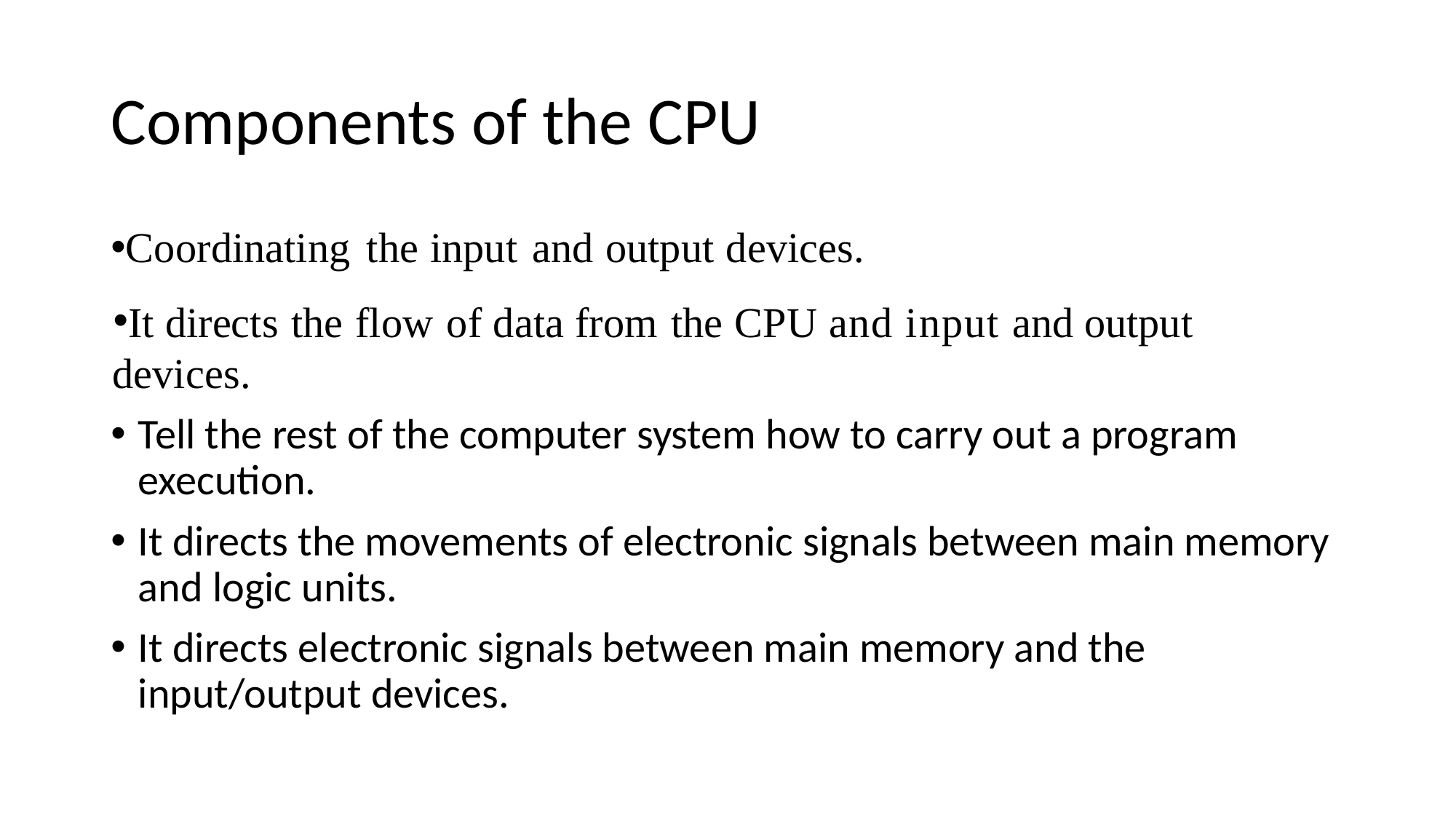

# Components of the CPU
Coordinating the input and output devices.
It directs the flow of data from the CPU and input and output devices.
Tell the rest of the computer system how to carry out a program execution.
It directs the movements of electronic signals between main memory and logic units.
It directs electronic signals between main memory and the input/output devices.